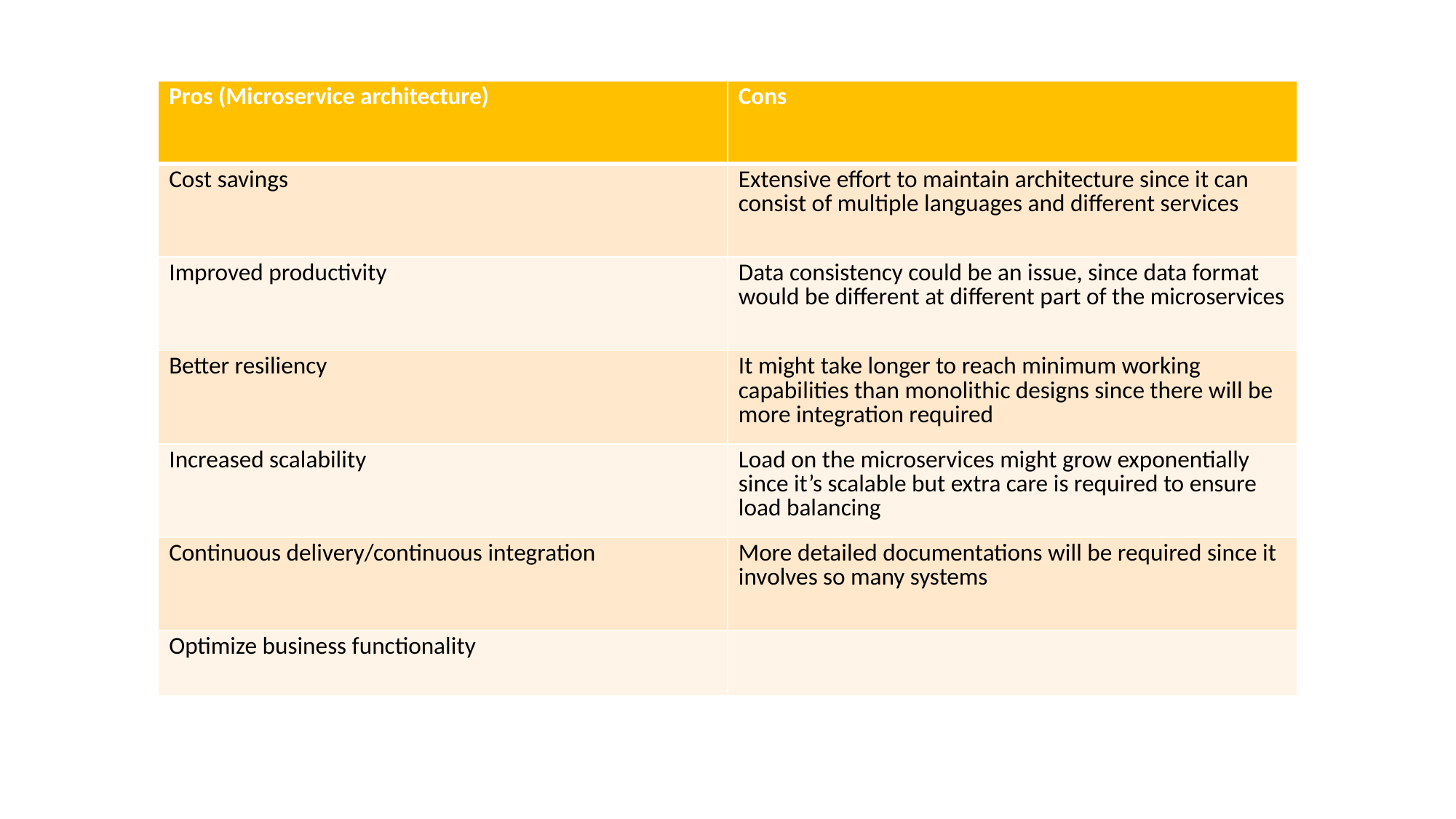

| Pros (Microservice architecture) | Cons |
| --- | --- |
| Cost savings | Extensive effort to maintain architecture since it can consist of multiple languages and different services |
| Improved productivity | Data consistency could be an issue, since data format would be different at different part of the microservices |
| Better resiliency | It might take longer to reach minimum working capabilities than monolithic designs since there will be more integration required |
| Increased scalability | Load on the microservices might grow exponentially since it’s scalable but extra care is required to ensure load balancing |
| Continuous delivery/continuous integration | More detailed documentations will be required since it involves so many systems |
| Optimize business functionality |  |